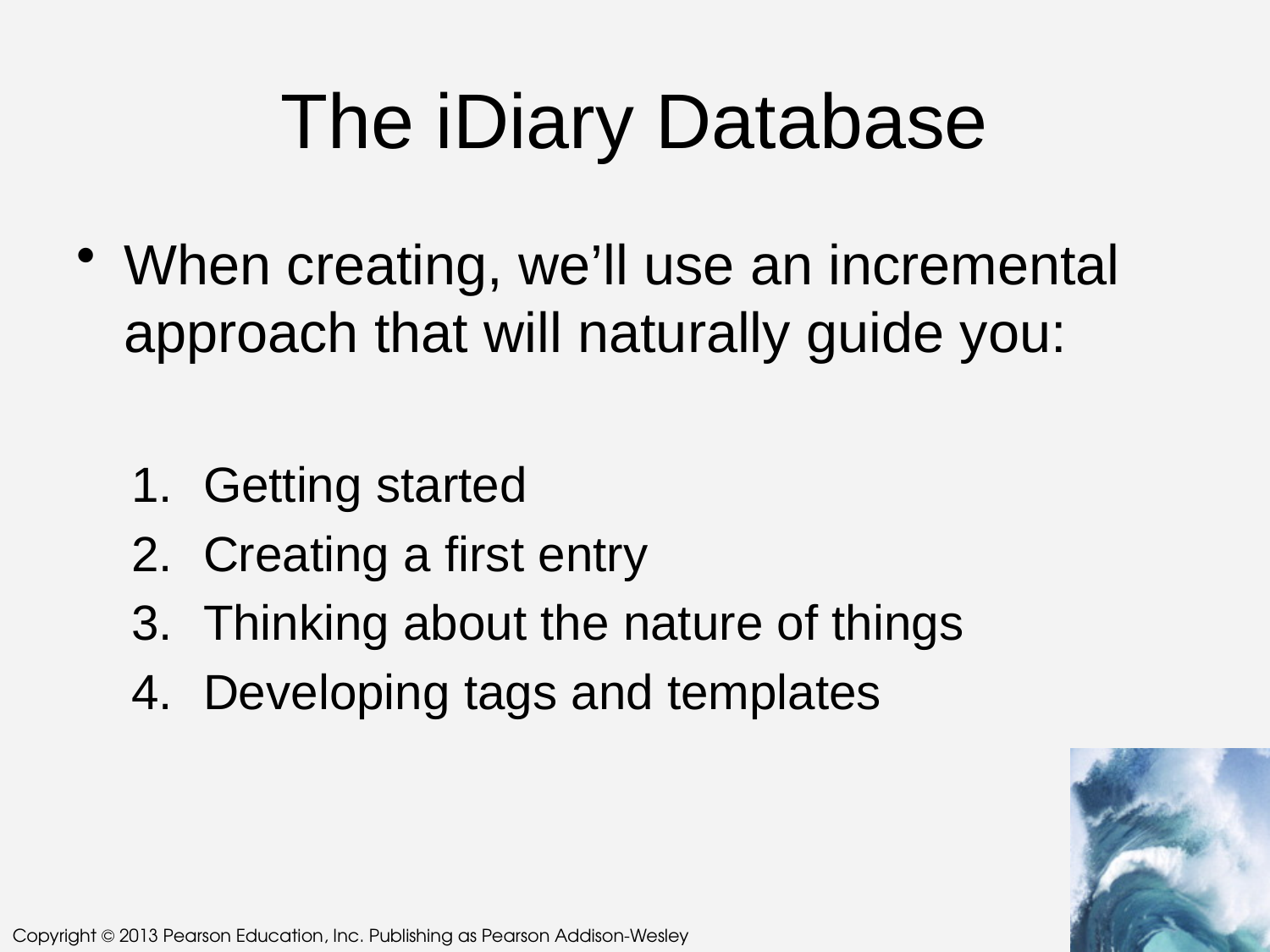

# The iDiary Database
When creating, we’ll use an incremental approach that will naturally guide you:

Getting started
Creating a first entry
Thinking about the nature of things
Developing tags and templates